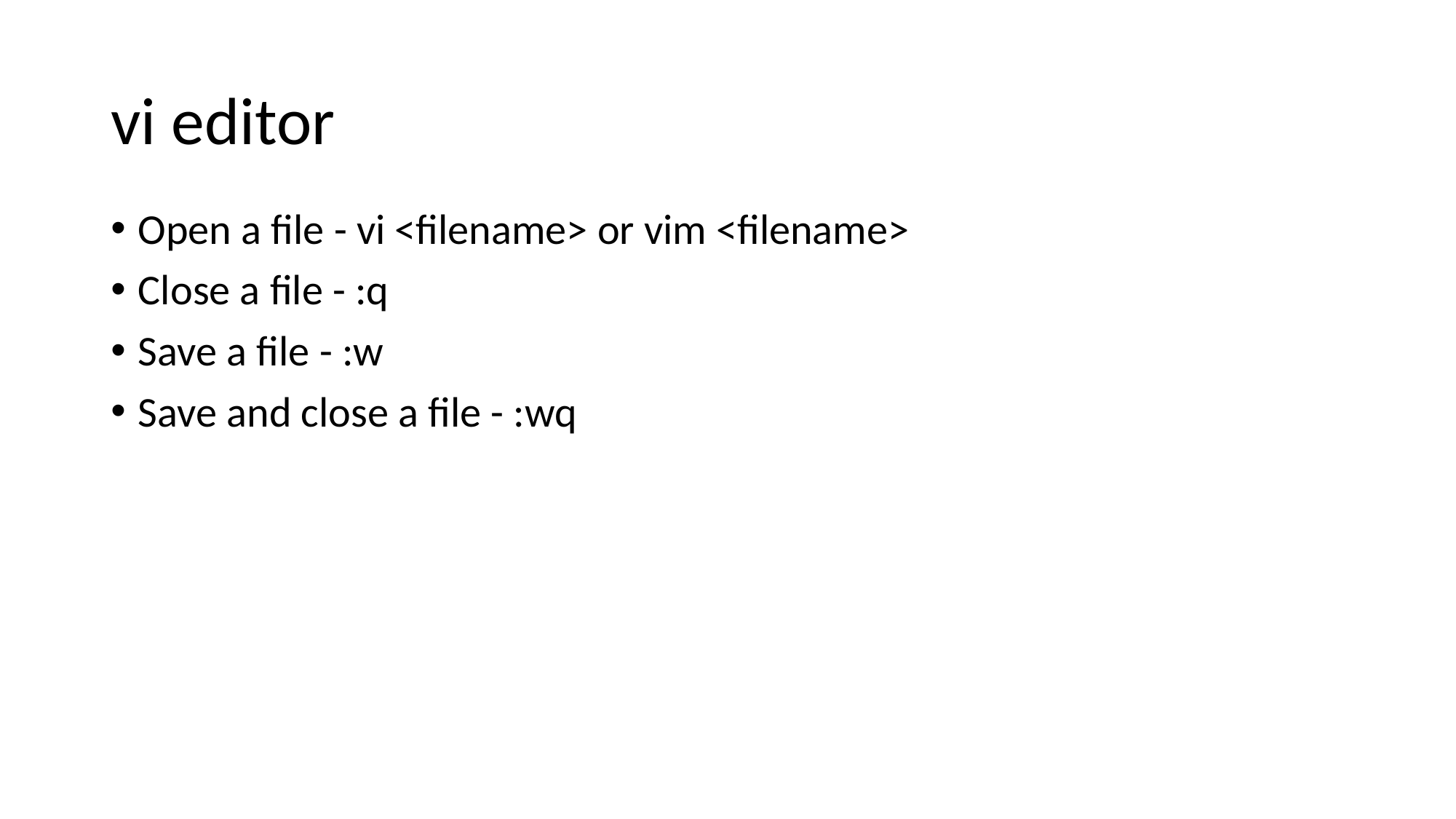

# vi editor
Open a file - vi <filename> or vim <filename>
Close a file - :q
Save a file - :w
Save and close a file - :wq